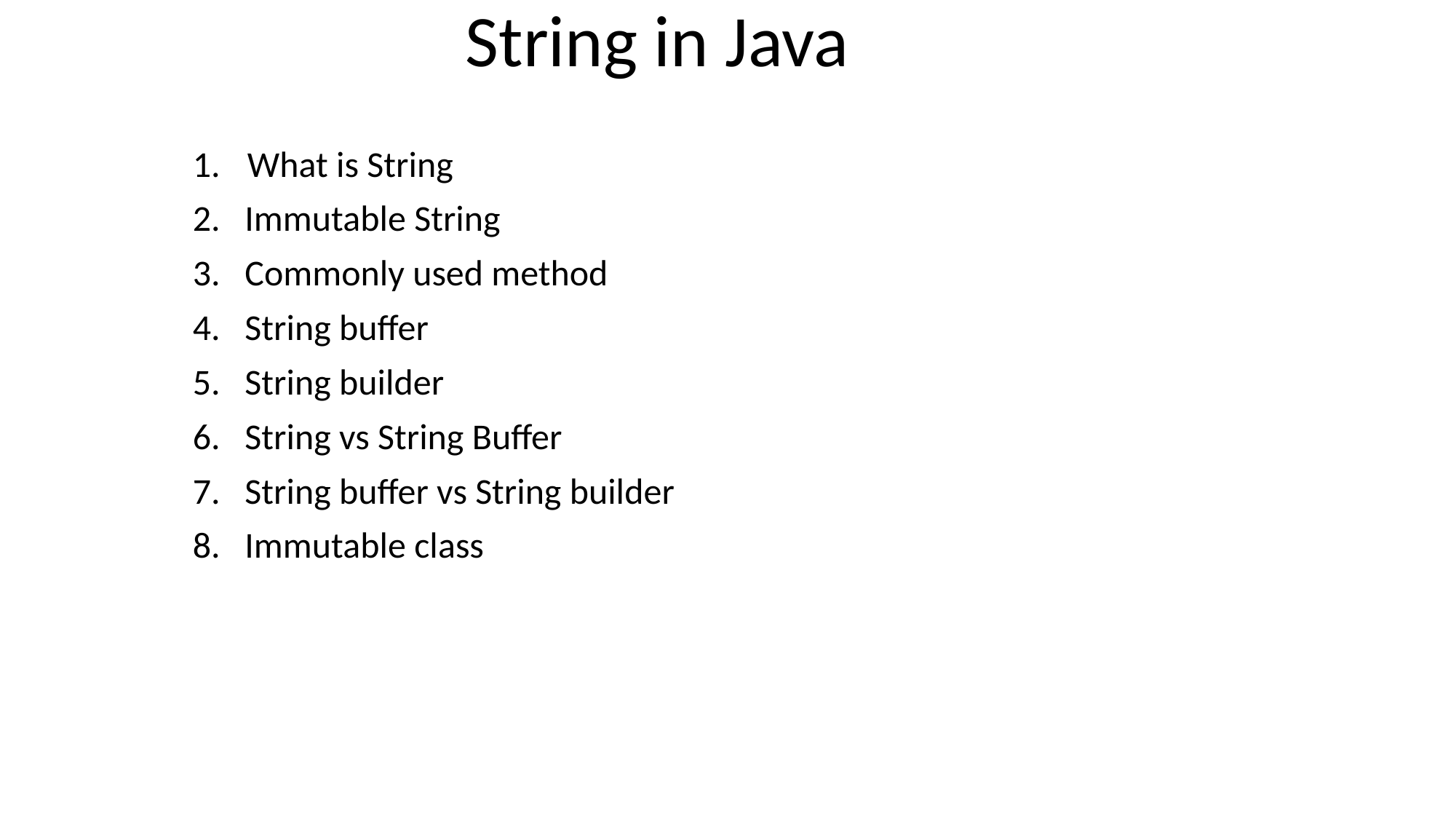

# String in Java
What is String
2.   Immutable String
3.   Commonly used method
4.   String buffer
5.   String builder
6.   String vs String Buffer
7.   String buffer vs String builder
8.   Immutable class